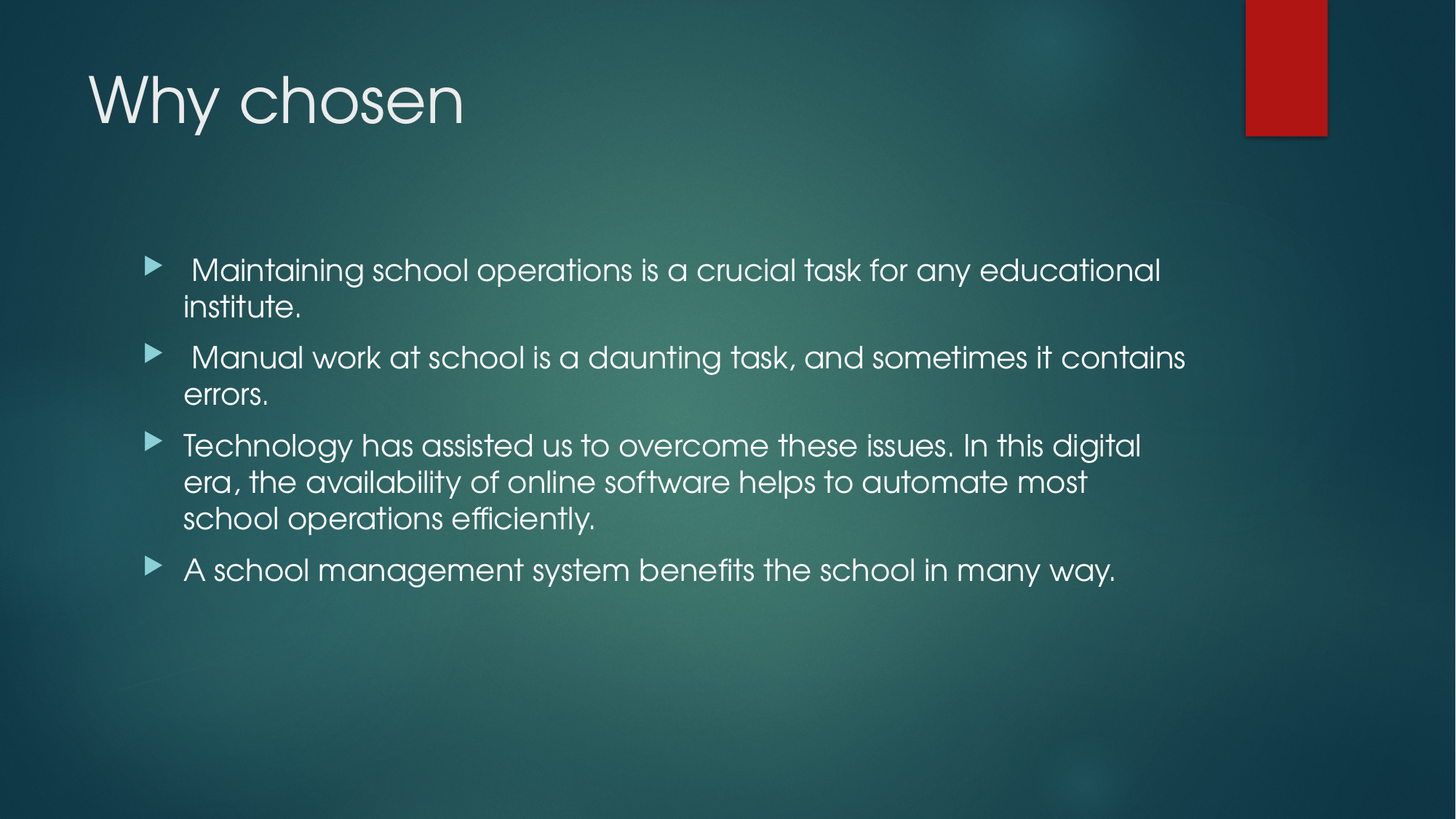

# Why chosen
 Maintaining school operations is a crucial task for any educational institute.
 Manual work at school is a daunting task, and sometimes it contains errors.
Technology has assisted us to overcome these issues. In this digital era, the availability of online software helps to automate most school operations efficiently.
A school management system benefits the school in many way.